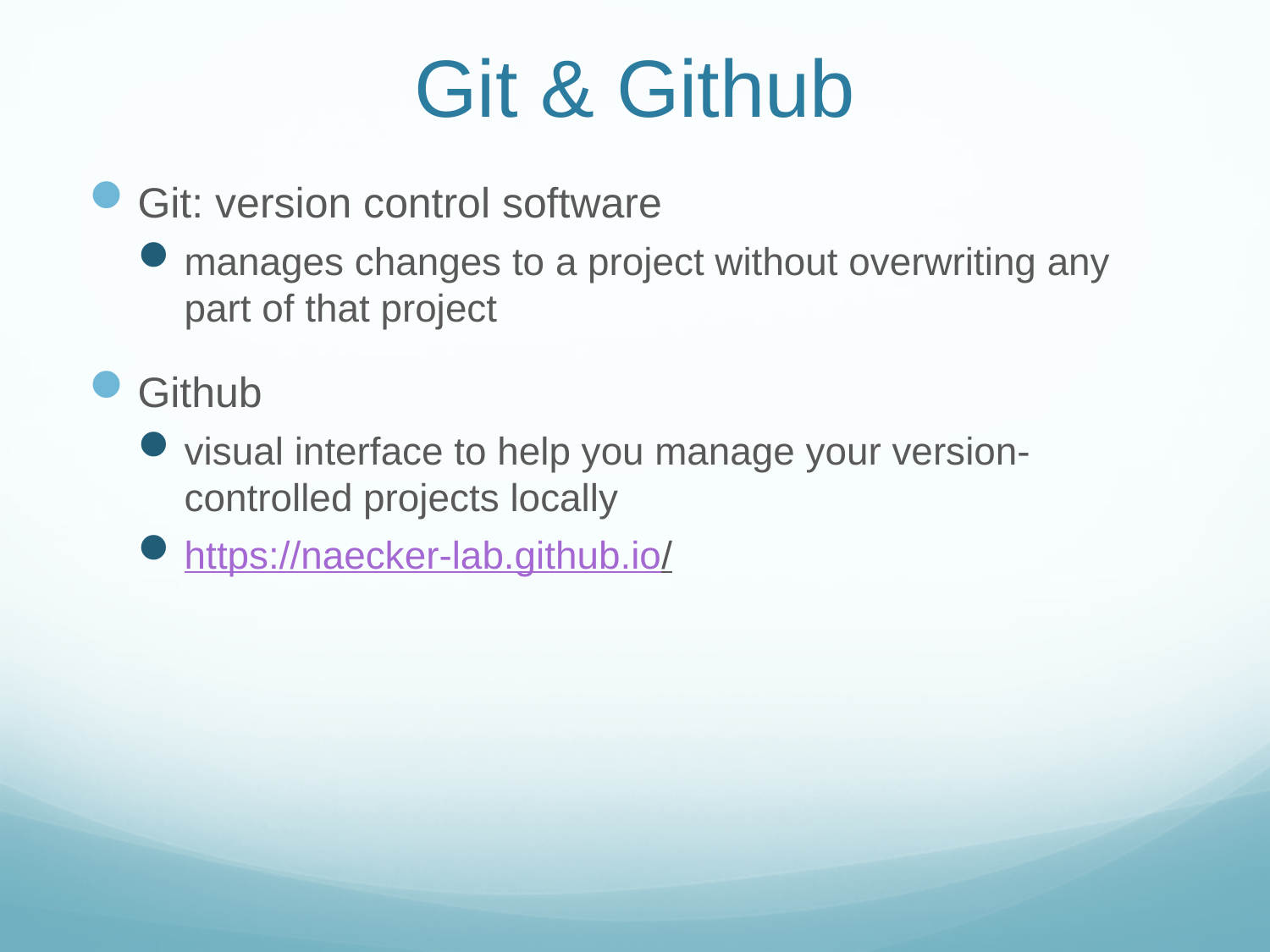

# Git & Github
Git: version control software
manages changes to a project without overwriting any part of that project
Github
visual interface to help you manage your version-controlled projects locally
https://naecker-lab.github.io/